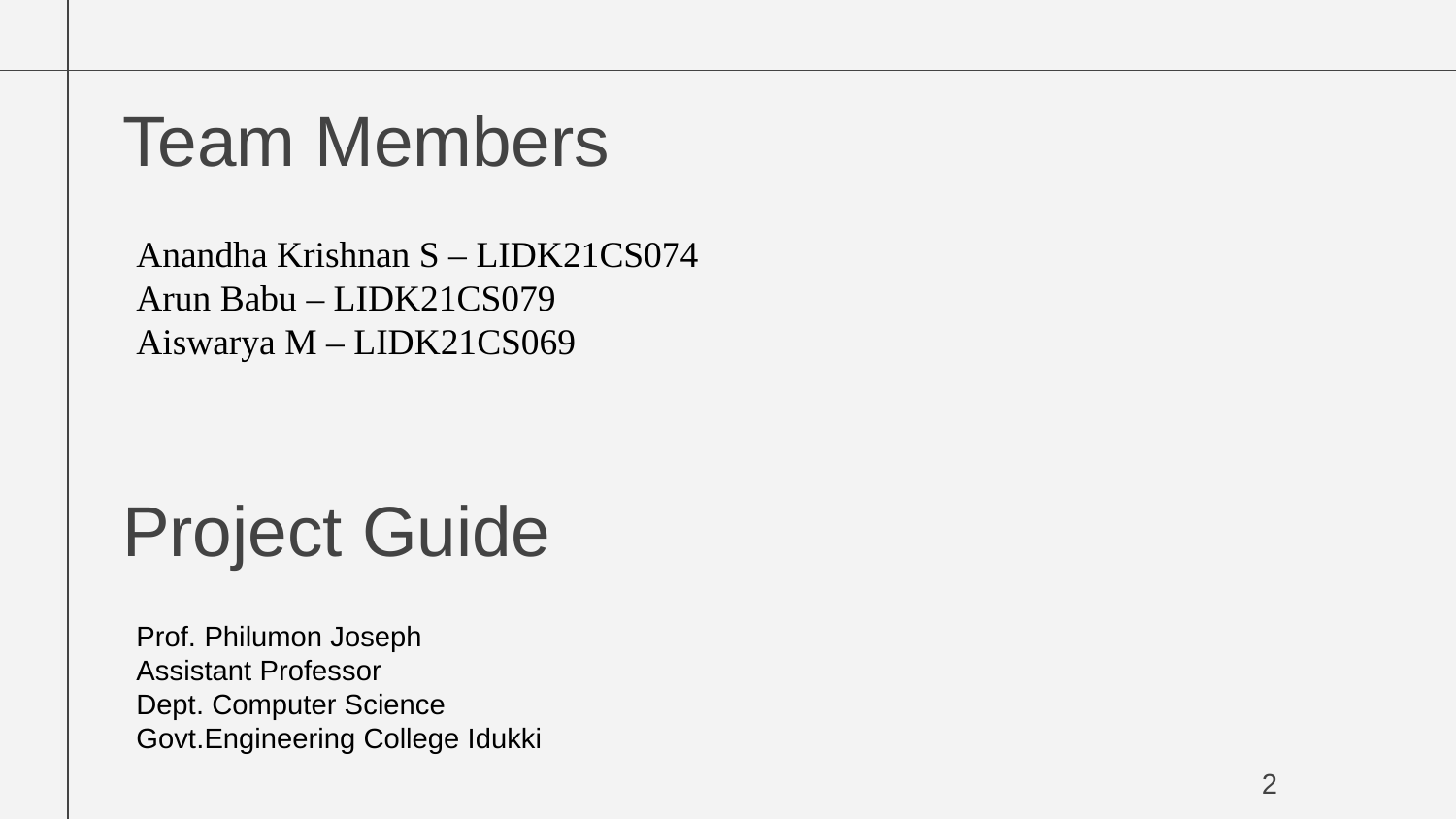

# Team Members
Anandha Krishnan S – LIDK21CS074
Arun Babu – LIDK21CS079
Aiswarya M – LIDK21CS069
Project Guide
Prof. Philumon Joseph
Assistant Professor
Dept. Computer Science
Govt.Engineering College Idukki
2